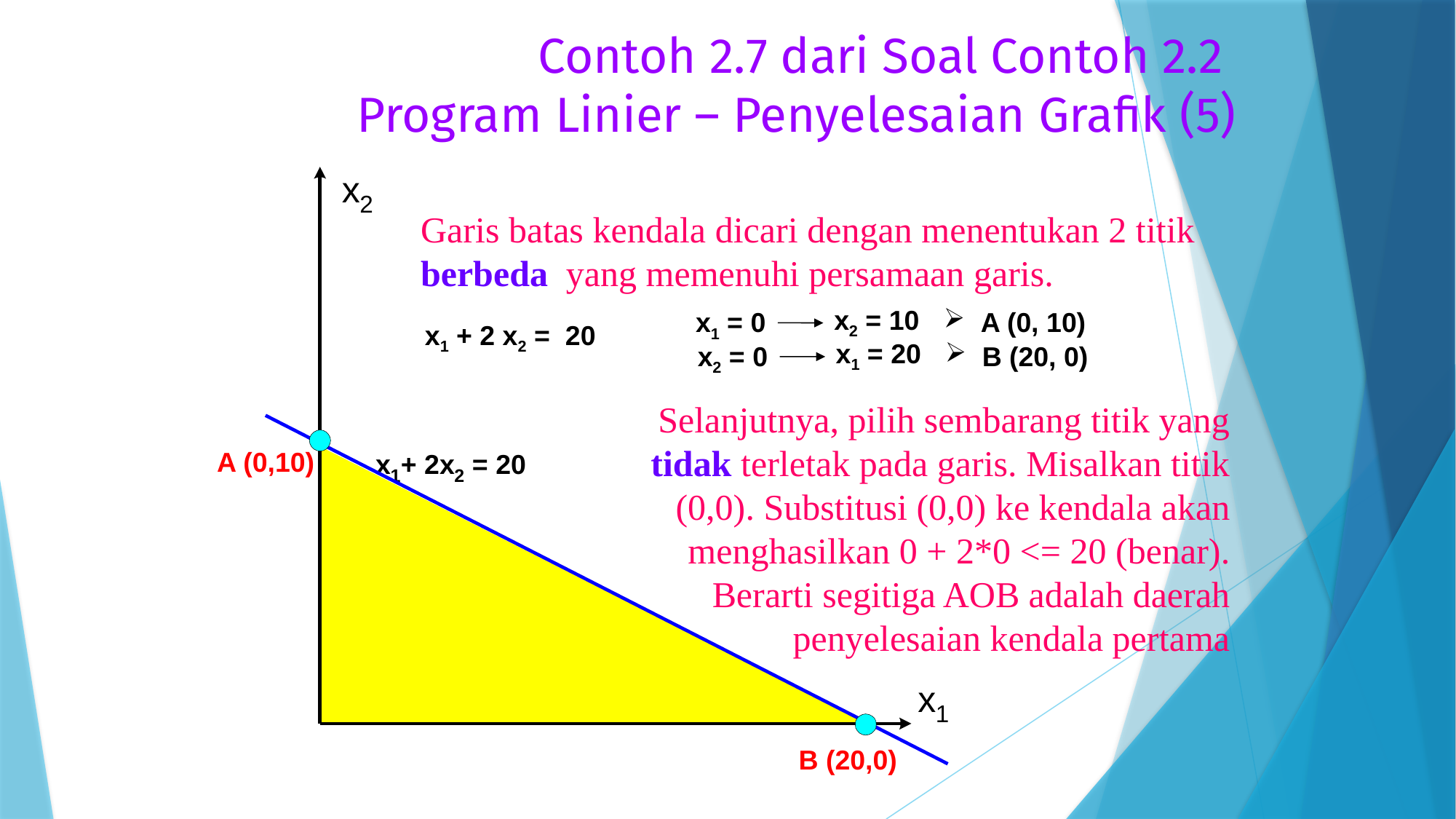

Contoh 2.7 dari Soal Contoh 2.2
Program Linier – Penyelesaian Grafik (5)
x
2

Garis batas kendala dicari dengan menentukan 2 titik  berbeda  yang memenuhi persamaan garis.
x2 = 10
x1 = 0
  A (0, 10)
x1 + 2 x2 =  20

x1 = 20
x2 = 0
  B (20, 0)

Selanjutnya, pilih sembarang titik yang tidak terletak pada garis. Misalkan titik (0,0). Substitusi (0,0) ke kendala akan menghasilkan 0 + 2*0 <= 20 (benar).
Berarti segitiga AOB adalah daerah penyelesaian kendala pertama

A (0,10)

x
+ 2x
 = 20
1
2
x
1

B (20,0)